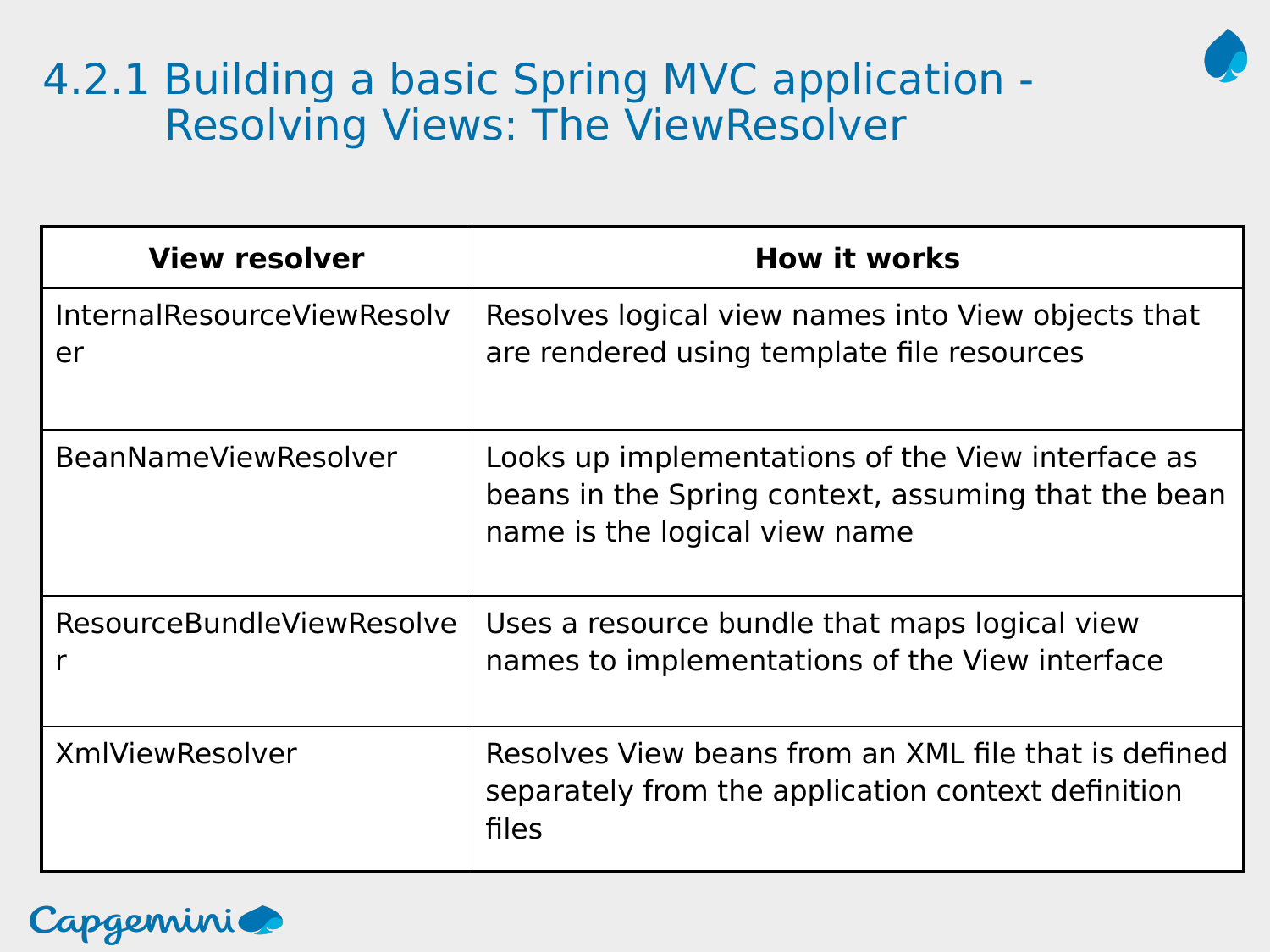

# 4.2.1 Building a basic Spring MVC application - Resolving Views: The ViewResolver
| View resolver | How it works |
| --- | --- |
| InternalResourceViewResolver | Resolves logical view names into View objects that are rendered using template file resources |
| BeanNameViewResolver | Looks up implementations of the View interface as beans in the Spring context, assuming that the bean name is the logical view name |
| ResourceBundleViewResolver | Uses a resource bundle that maps logical view names to implementations of the View interface |
| XmlViewResolver | Resolves View beans from an XML file that is defined separately from the application context definition files |